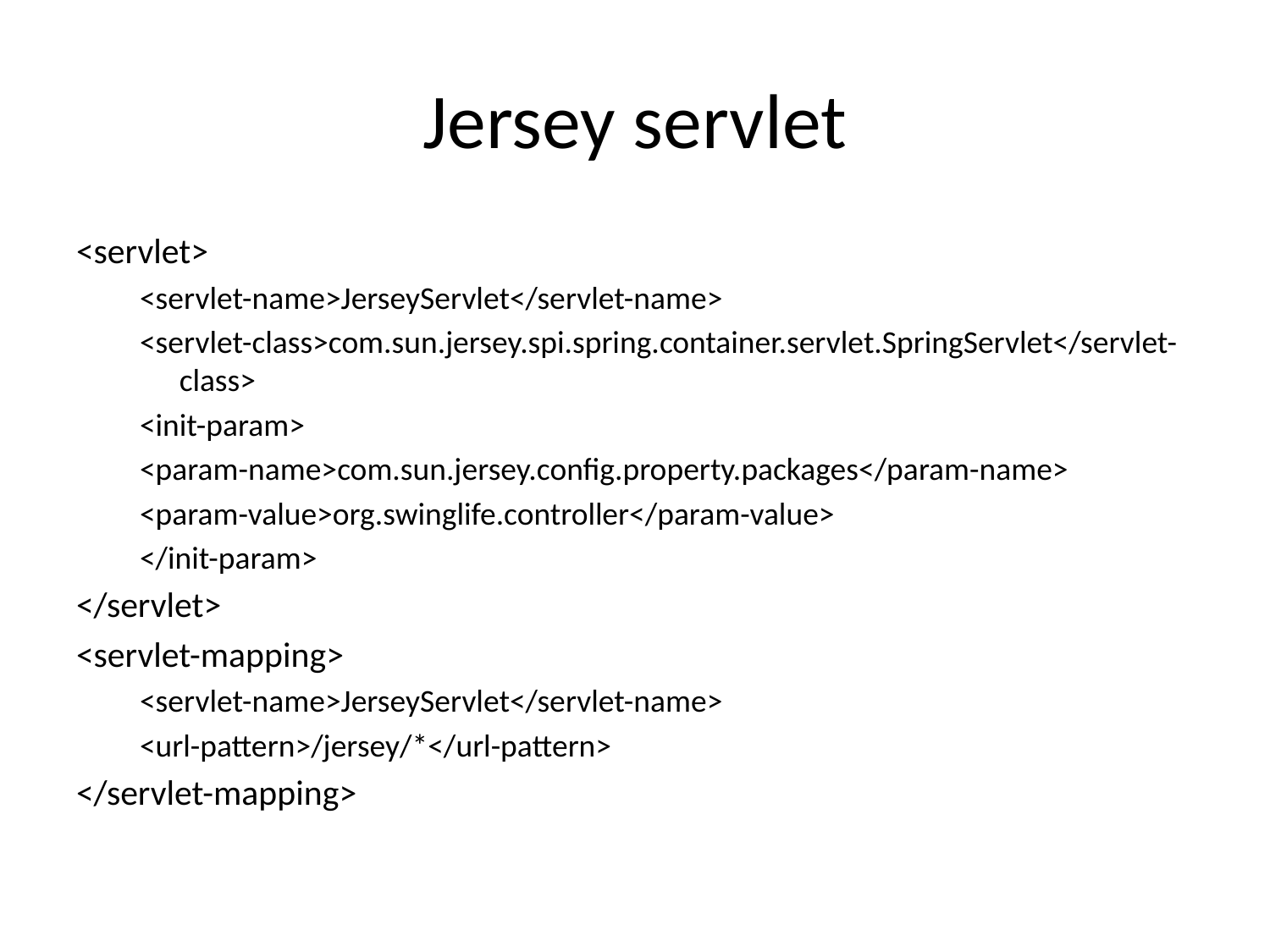

# Jersey servlet
<servlet>
<servlet-name>JerseyServlet</servlet-name>
<servlet-class>com.sun.jersey.spi.spring.container.servlet.SpringServlet</servlet-class>
<init-param>
<param-name>com.sun.jersey.config.property.packages</param-name>
<param-value>org.swinglife.controller</param-value>
</init-param>
</servlet>
<servlet-mapping>
<servlet-name>JerseyServlet</servlet-name>
<url-pattern>/jersey/*</url-pattern>
</servlet-mapping>